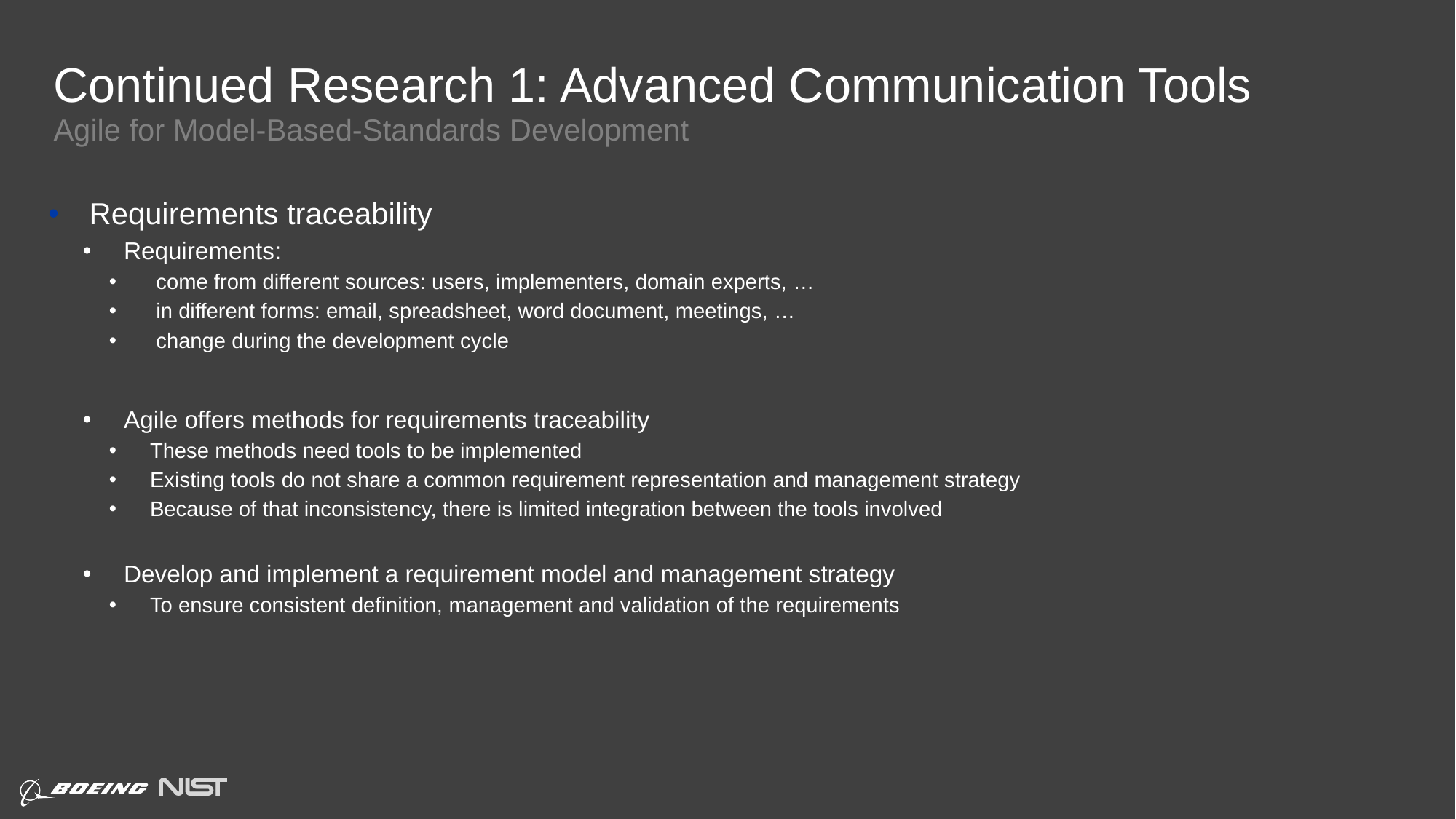

# Continued Research 1: Advanced Communication Tools
Agile for Model-Based-Standards Development

Requirements traceability
Requirements:
 come from different sources: users, implementers, domain experts, …
 in different forms: email, spreadsheet, word document, meetings, …
 change during the development cycle

Agile offers methods for requirements traceability
These methods need tools to be implemented
Existing tools do not share a common requirement representation and management strategy
Because of that inconsistency, there is limited integration between the tools involved

Develop and implement a requirement model and management strategy
To ensure consistent definition, management and validation of the requirements

ART